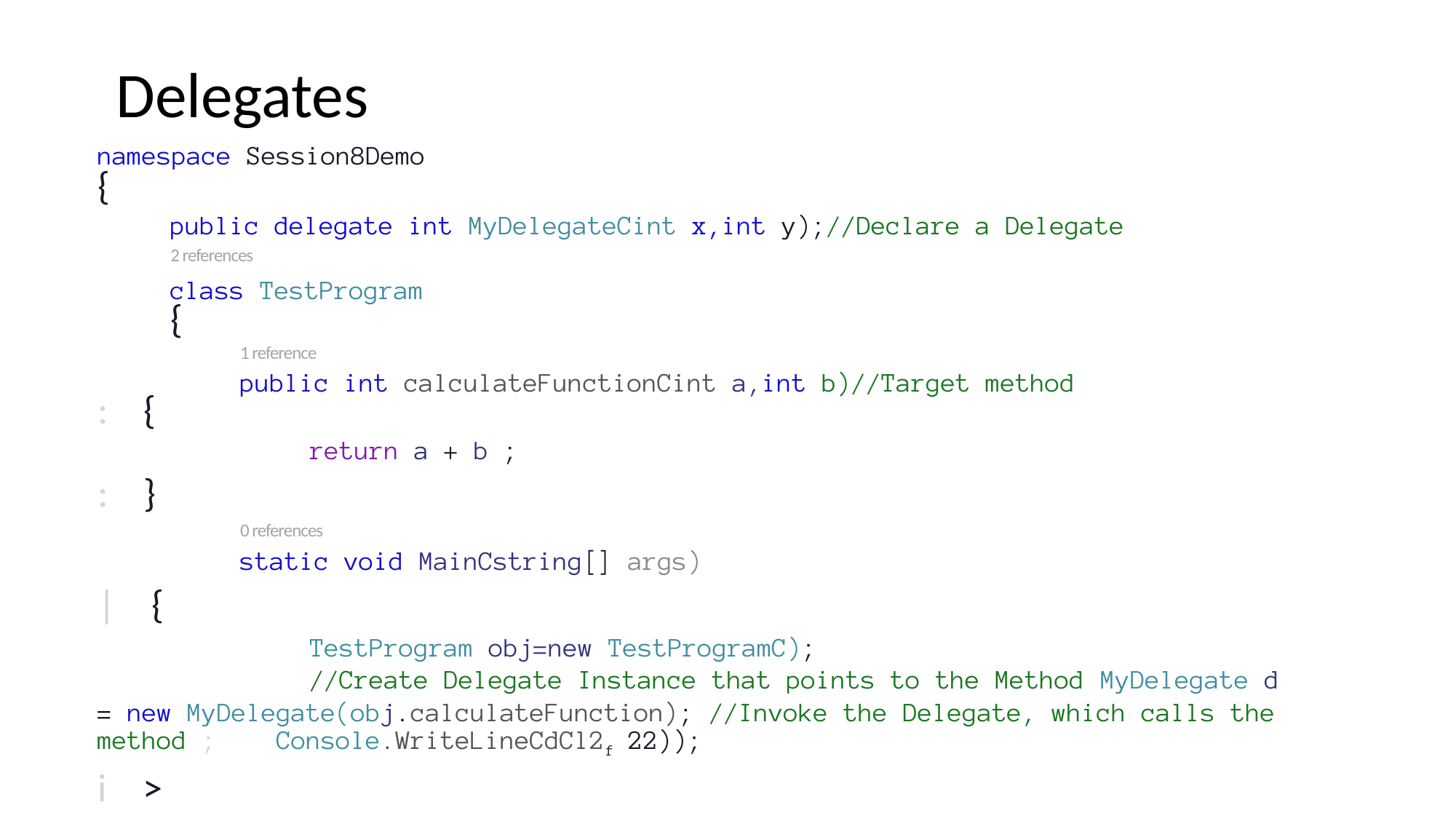

Delegates
namespace Session8Demo
{
public delegate int MyDelegateCint x,int y);//Declare a Delegate
2 references
class TestProgram
{
1 reference
public int calculateFunctionCint a,int b)//Target method
:    {
return a + b ;
:    }
0 references
static void MainCstring[] args)
|    {
TestProgram obj=new TestProgramC);
//Create Delegate Instance that points to the Method MyDelegate d = new MyDelegate(obj.calculateFunction); //Invoke the Delegate, which calls the method ;    Console.WriteLineCdCl2f 22));
i    >
i >
}